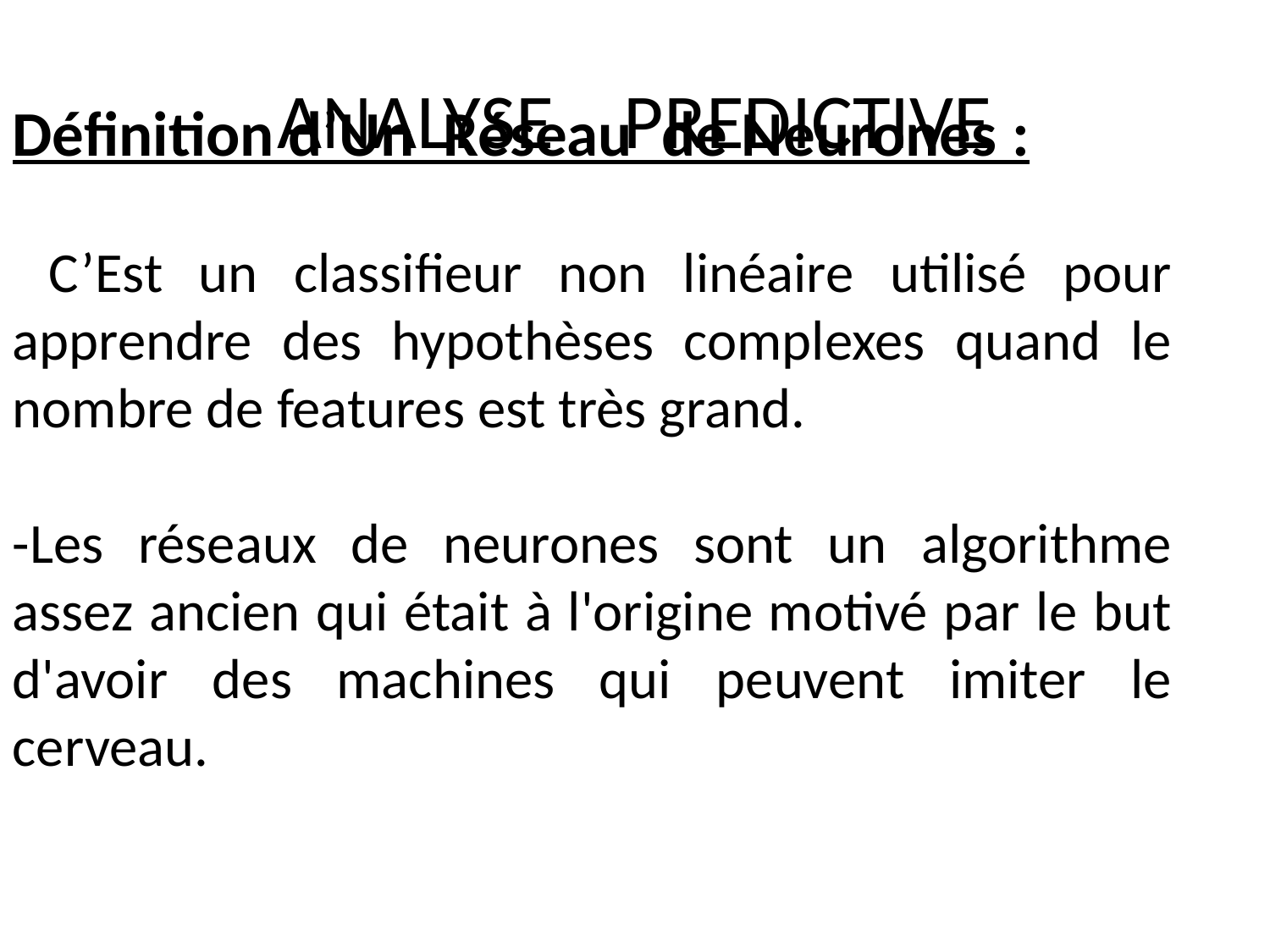

# ANALYSE    PREDICTIVE
Définition d’Un  Réseau  de Neurones :

 C’Est un classifieur non linéaire utilisé pour apprendre des hypothèses complexes quand le nombre de features est très grand.

-Les réseaux de neurones sont un algorithme assez ancien qui était à l'origine motivé par le but d'avoir des machines qui peuvent imiter le cerveau.